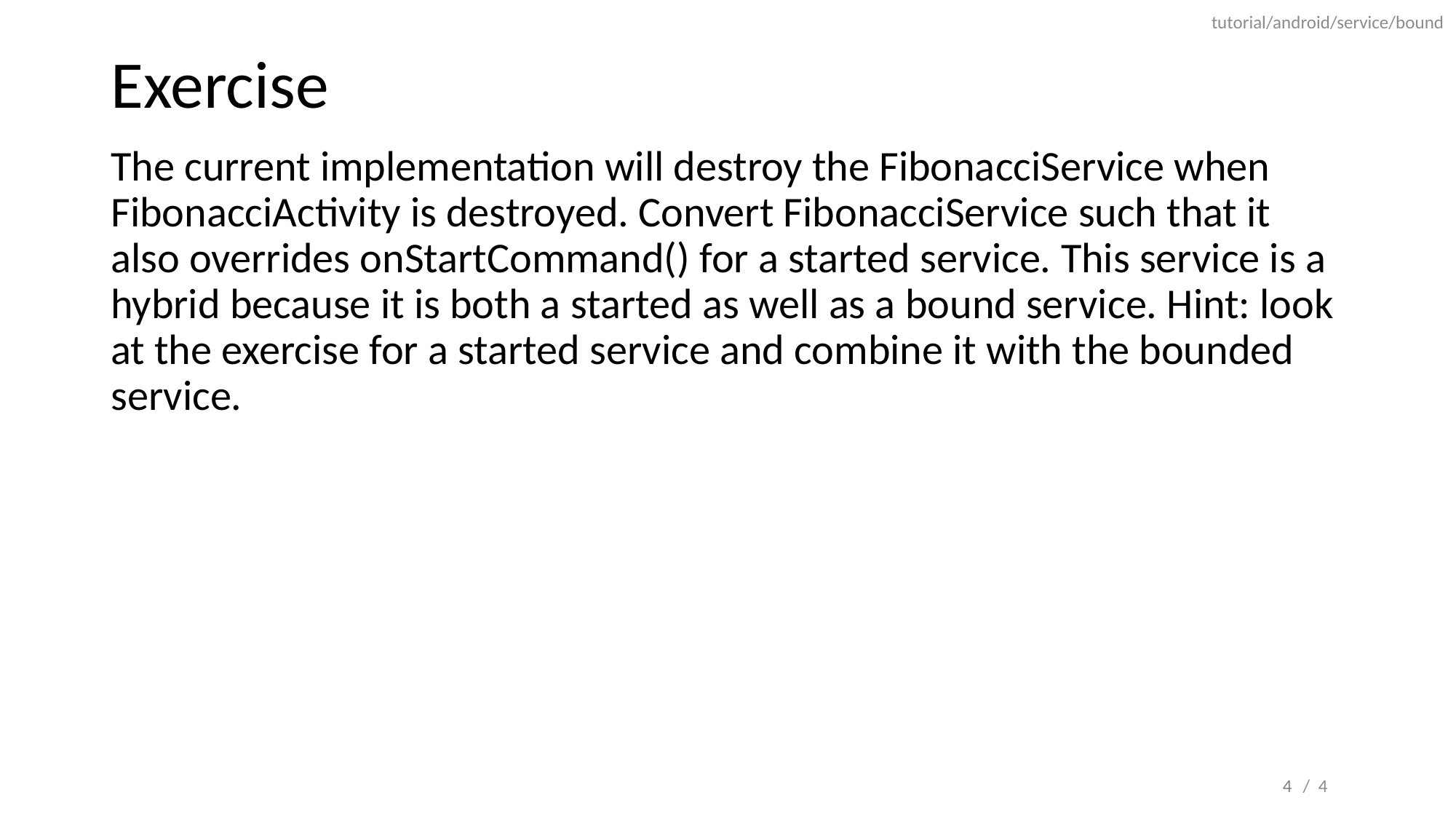

tutorial/android/service/bound
# Exercise
The current implementation will destroy the FibonacciService when FibonacciActivity is destroyed. Convert FibonacciService such that it also overrides onStartCommand() for a started service. This service is a hybrid because it is both a started as well as a bound service. Hint: look at the exercise for a started service and combine it with the bounded service.

4
/  4